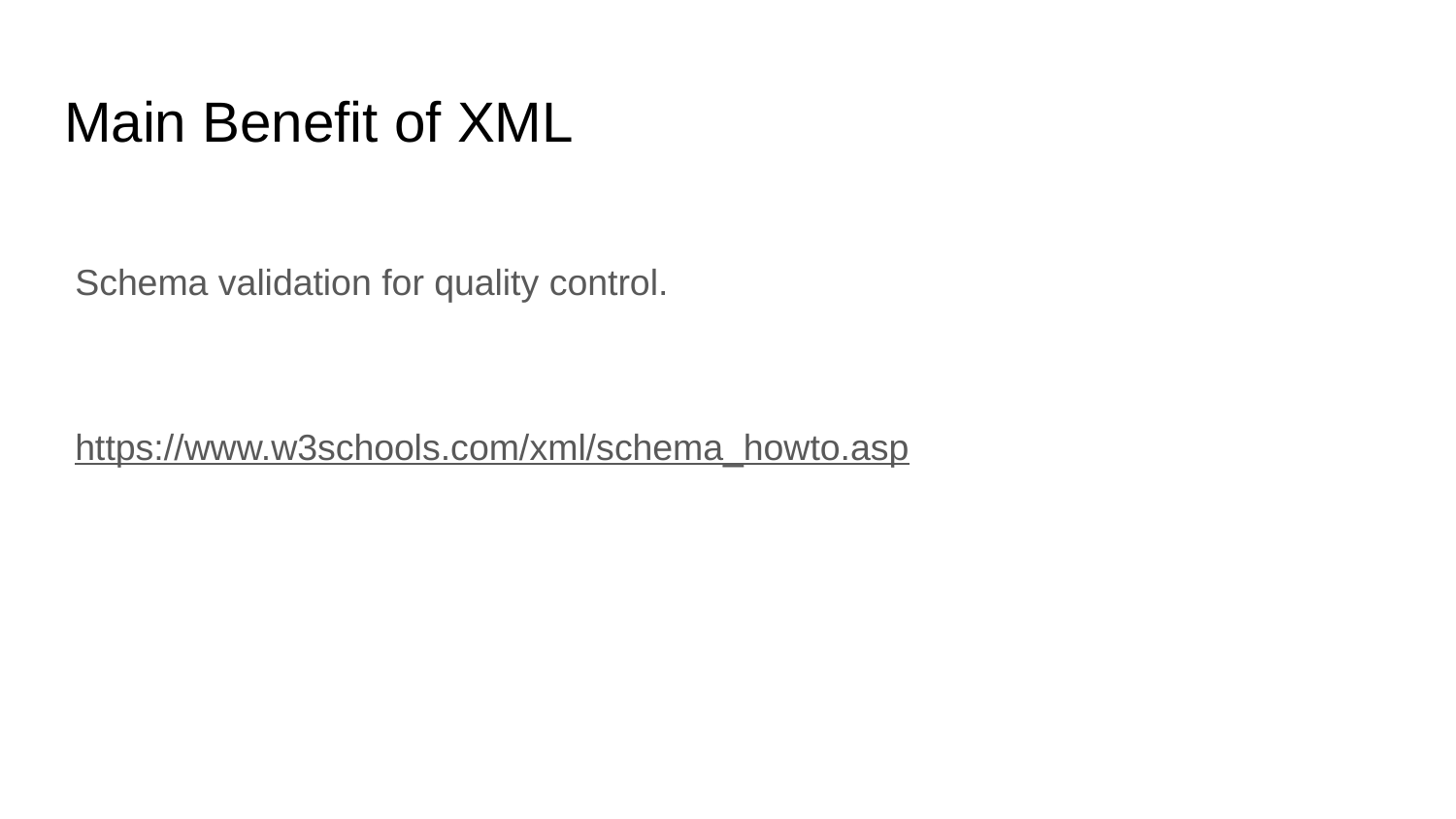

# Main Benefit of XML

Schema validation for quality control.

https://www.w3schools.com/xml/schema_howto.asp